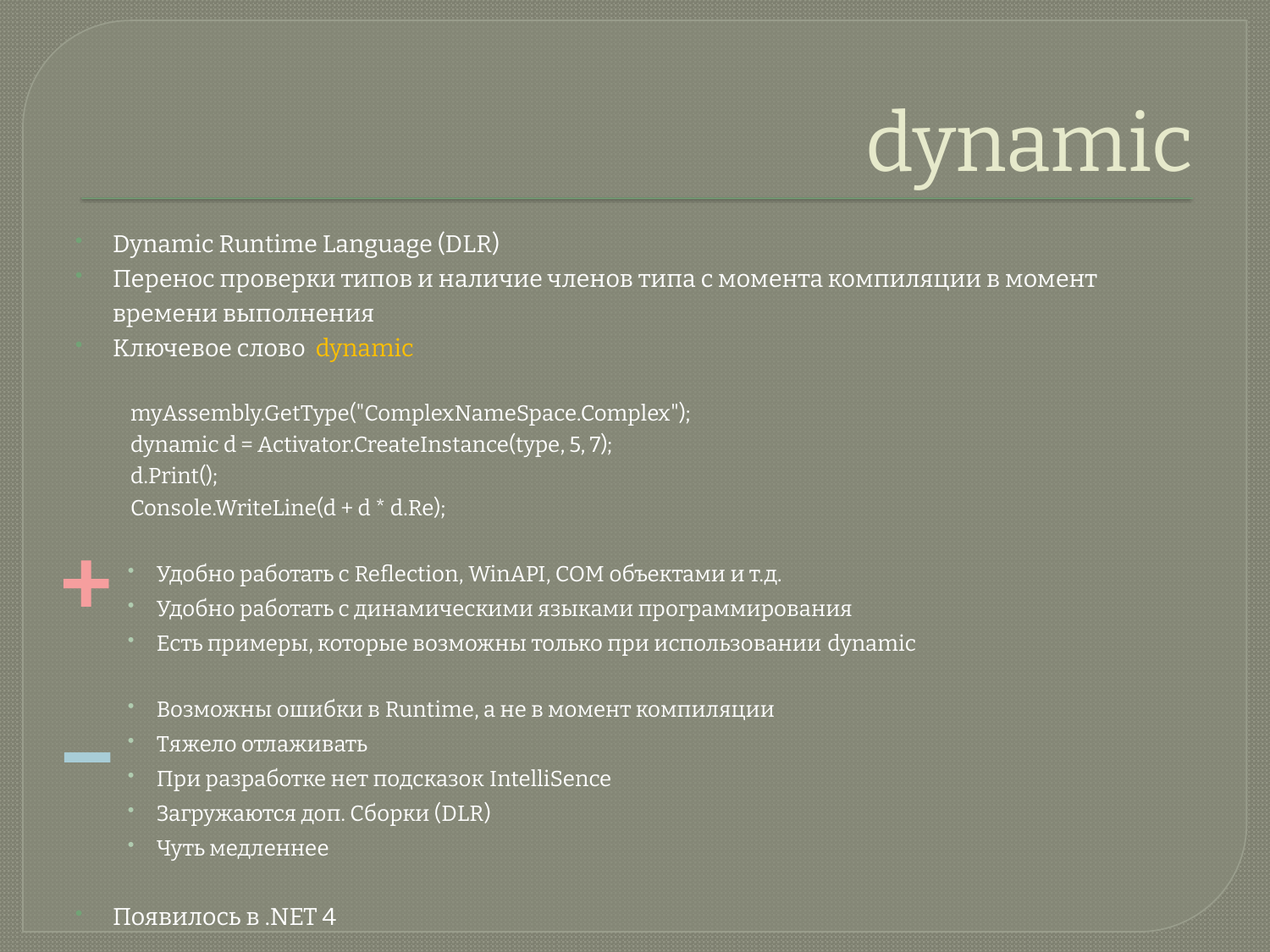

# dynamic
Dynamic Runtime Language (DLR)
Перенос проверки типов и наличие членов типа с момента компиляции в момент времени выполнения
Ключевое слово  dynamic

	myAssembly.GetType("ComplexNameSpace.Complex");
	dynamic d = Activator.CreateInstance(type, 5, 7);
	d.Print();
	Console.WriteLine(d + d * d.Re);

Удобно работать с Reflection, WinAPI, COM объектами и т.д.
Удобно работать с динамическими языками программирования
Есть примеры, которые возможны только при использовании dynamic

Возможны ошибки в Runtime, а не в момент компиляции
Тяжело отлаживать
При разработке нет подсказок IntelliSence
Загружаются доп. Сборки (DLR)
Чуть медленнее

Появилось в .NET 4
+
–